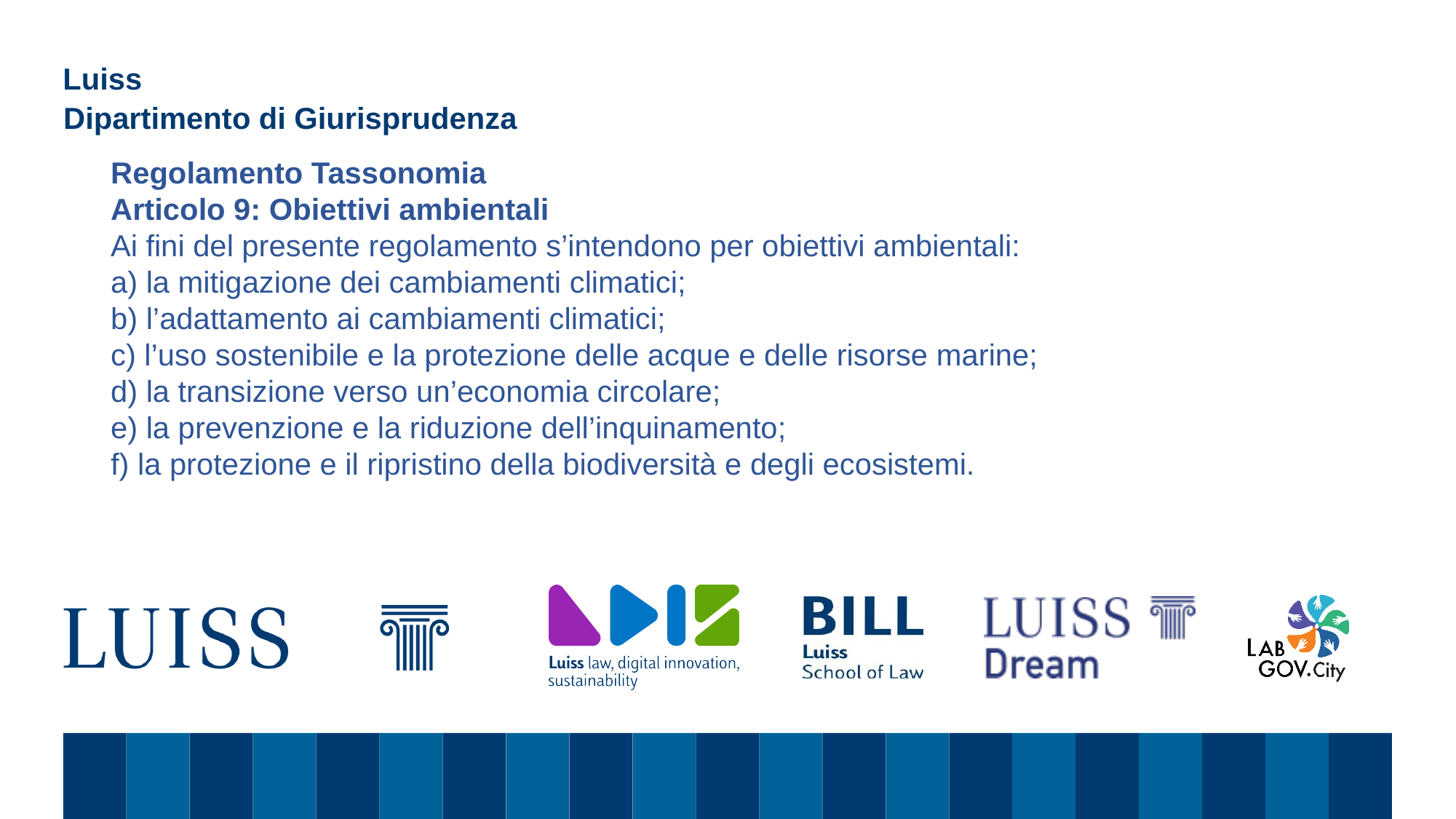

Dipartimento di Giurisprudenza
# Regolamento Tassonomia Articolo 9: Obiettivi ambientali Ai fini del presente regolamento s’intendono per obiettivi ambientali: a) la mitigazione dei cambiamenti climatici; b) l’adattamento ai cambiamenti climatici; c) l’uso sostenibile e la protezione delle acque e delle risorse marine; d) la transizione verso un’economia circolare; e) la prevenzione e la riduzione dell’inquinamento; f) la protezione e il ripristino della biodiversità e degli ecosistemi.